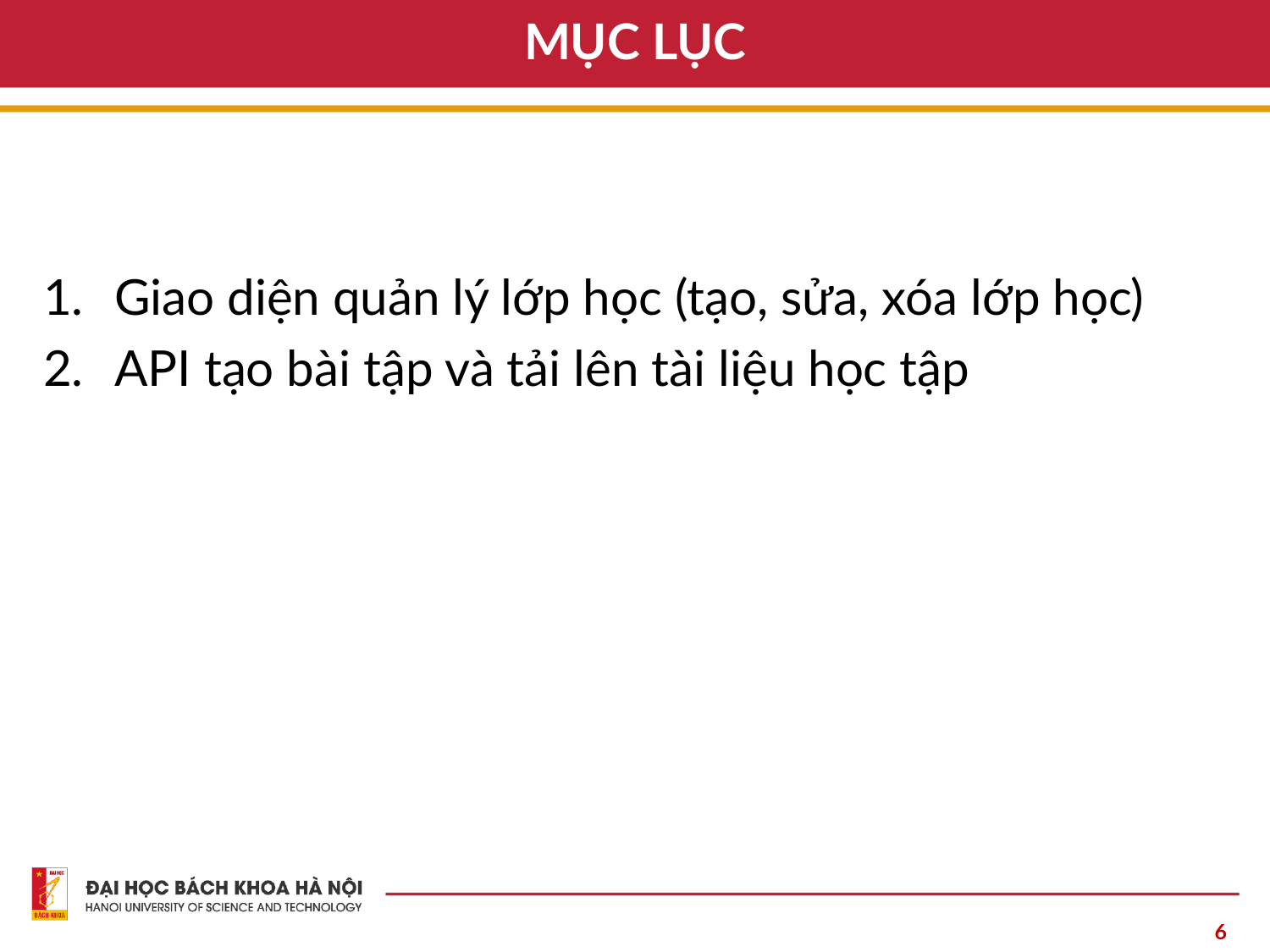

# MỤC LỤC
Giao diện quản lý lớp học (tạo, sửa, xóa lớp học)
API tạo bài tập và tải lên tài liệu học tập
6